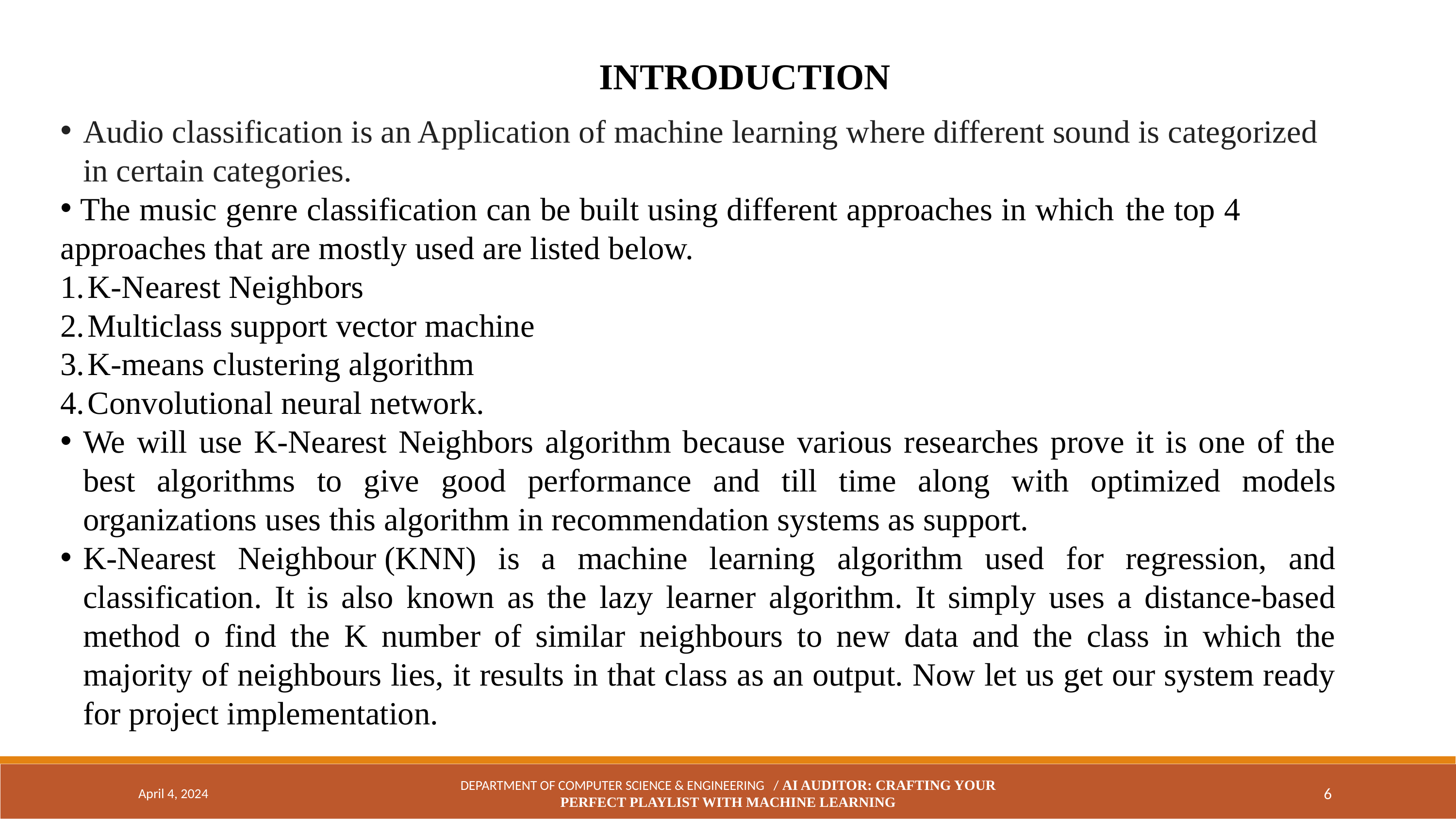

INTRODUCTION
Audio classification is an Application of machine learning where different sound is categorized in certain categories.
 The music genre classification can be built using different approaches in which the top 4            approaches that are mostly used are listed below.
K-Nearest Neighbors
Multiclass support vector machine
K-means clustering algorithm
Convolutional neural network.
We will use K-Nearest Neighbors algorithm because various researches prove it is one of the best algorithms to give good performance and till time along with optimized models organizations uses this algorithm in recommendation systems as support.
K-Nearest Neighbour (KNN) is a machine learning algorithm used for regression, and classification. It is also known as the lazy learner algorithm. It simply uses a distance-based method o find the K number of similar neighbours to new data and the class in which the majority of neighbours lies, it results in that class as an output. Now let us get our system ready for project implementation.

April 4, 2024
DEPARTMENT OF COMPUTER SCIENCE & ENGINEERING   / AI AUDITOR: CRAFTING YOUR PERFECT PLAYLIST WITH MACHINE LEARNING
6